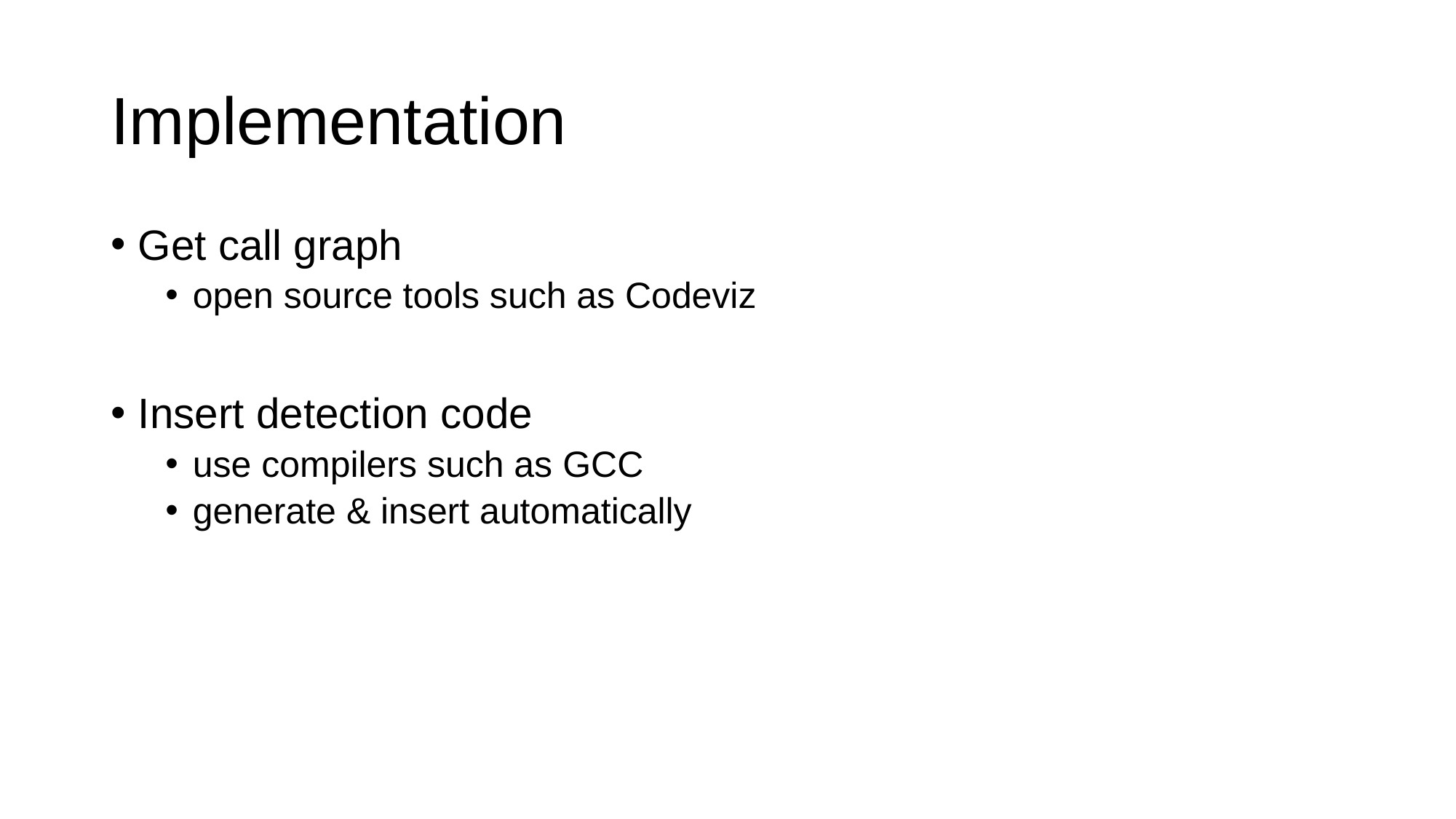

# Implementation
Get call graph
open source tools such as Codeviz

Insert detection code
use compilers such as GCC
generate & insert automatically